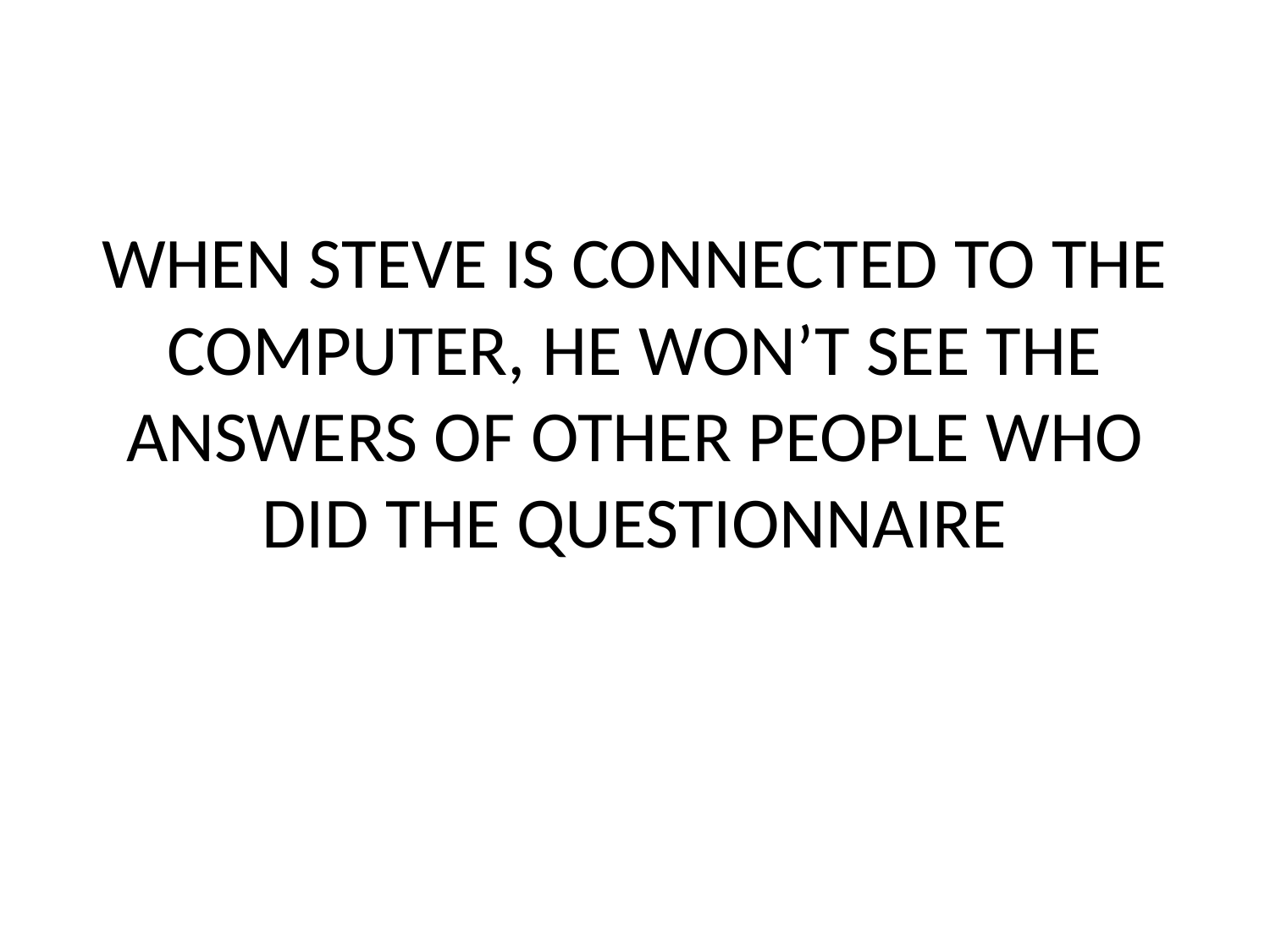

# WHEN STEVE IS CONNECTED TO THE COMPUTER, HE WON’T SEE THE ANSWERS OF OTHER PEOPLE WHO DID THE QUESTIONNAIRE